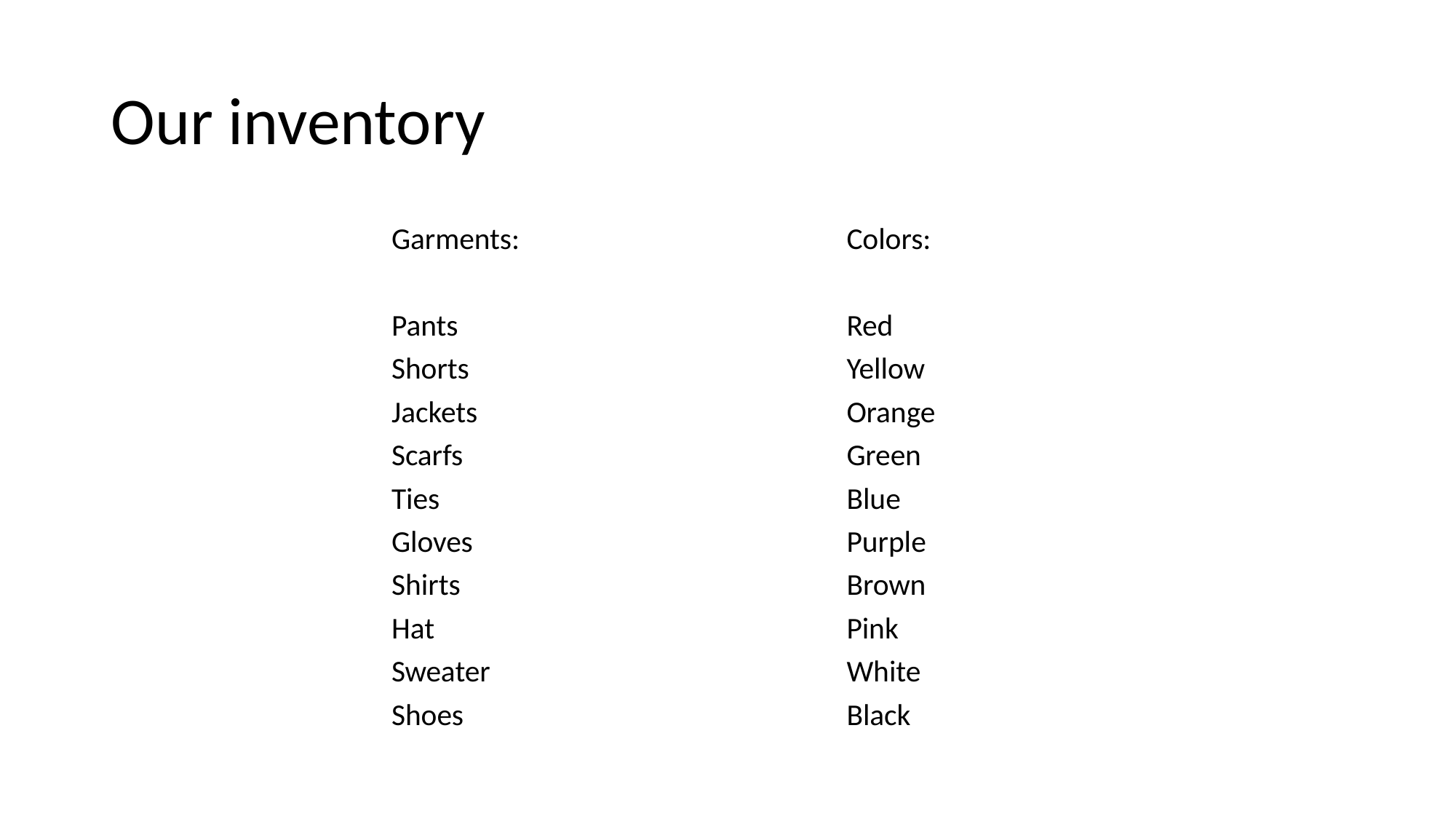

# Our inventory
Garments:

Pants
Shorts
Jackets
Scarfs
Ties
Gloves
Shirts
Hat
Sweater
Shoes
Colors:

Red
Yellow
Orange
Green
Blue
Purple
Brown
Pink
White
Black